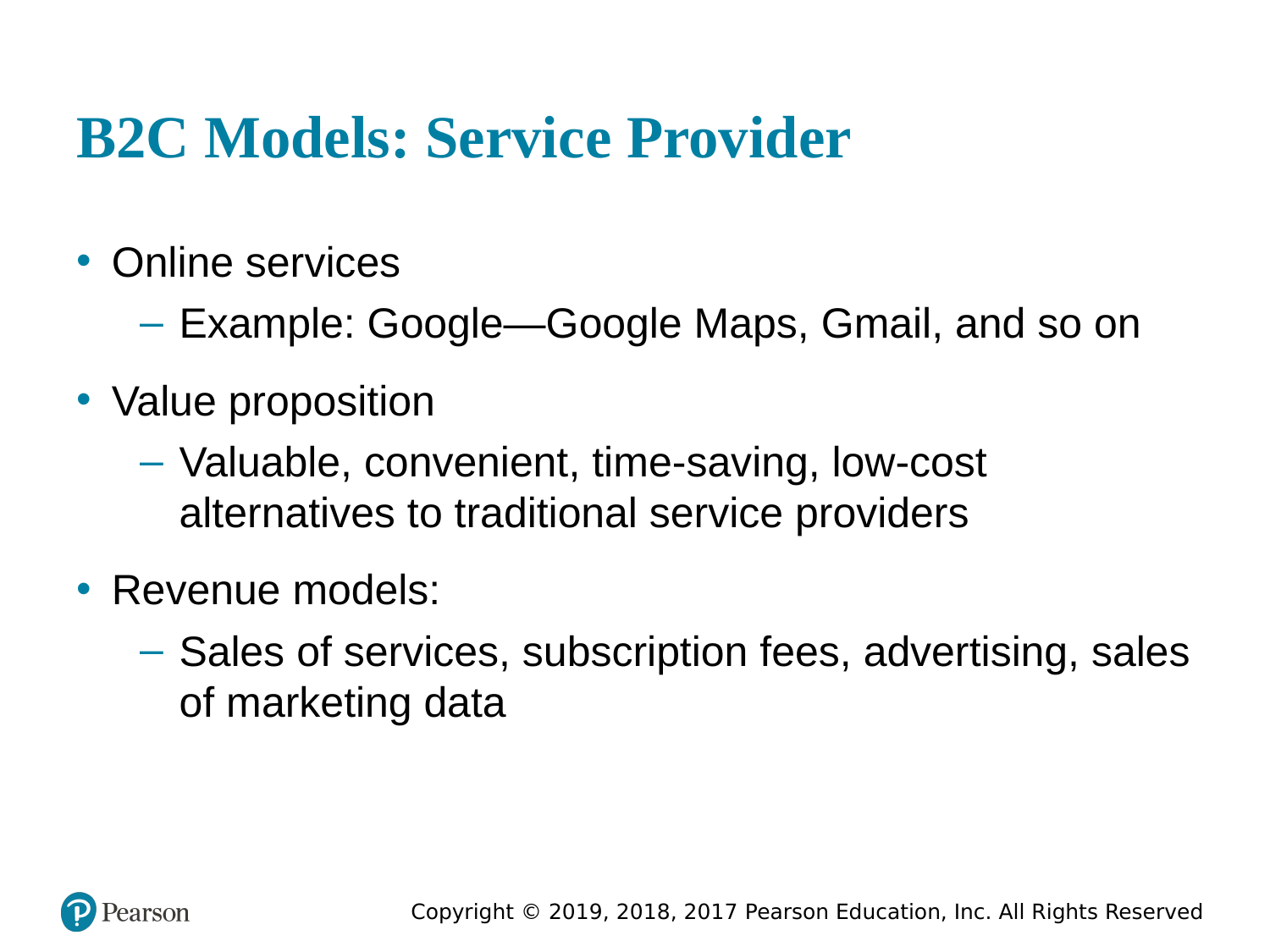

# B2C Models: Service Provider
Online services
Example: Google—Google Maps, Gmail, and so on
Value proposition
Valuable, convenient, time-saving, low-cost alternatives to traditional service providers
Revenue models:
Sales of services, subscription fees, advertising, sales of marketing data